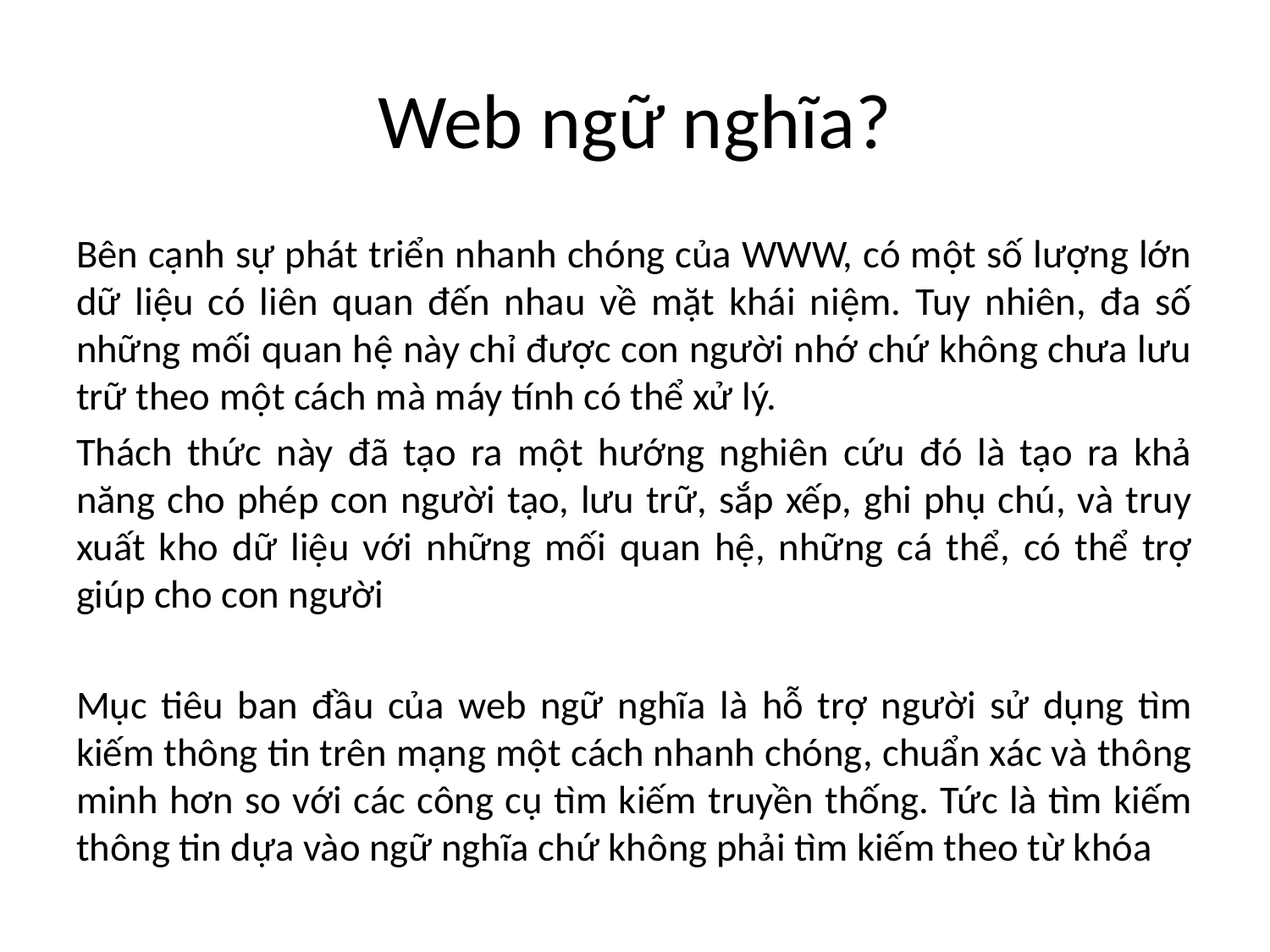

# Web ngữ nghĩa?
Bên cạnh sự phát triển nhanh chóng của WWW, có một số lượng lớn dữ liệu có liên quan đến nhau về mặt khái niệm. Tuy nhiên, đa số những mối quan hệ này chỉ được con người nhớ chứ không chưa lưu trữ theo một cách mà máy tính có thể xử lý.
Thách thức này đã tạo ra một hướng nghiên cứu đó là tạo ra khả năng cho phép con người tạo, lưu trữ, sắp xếp, ghi phụ chú, và truy xuất kho dữ liệu với những mối quan hệ, những cá thể, có thể trợ giúp cho con người

Mục tiêu ban đầu của web ngữ nghĩa là hỗ trợ người sử dụng tìm kiếm thông tin trên mạng một cách nhanh chóng, chuẩn xác và thông minh hơn so với các công cụ tìm kiếm truyền thống. Tức là tìm kiếm thông tin dựa vào ngữ nghĩa chứ không phải tìm kiếm theo từ khóa